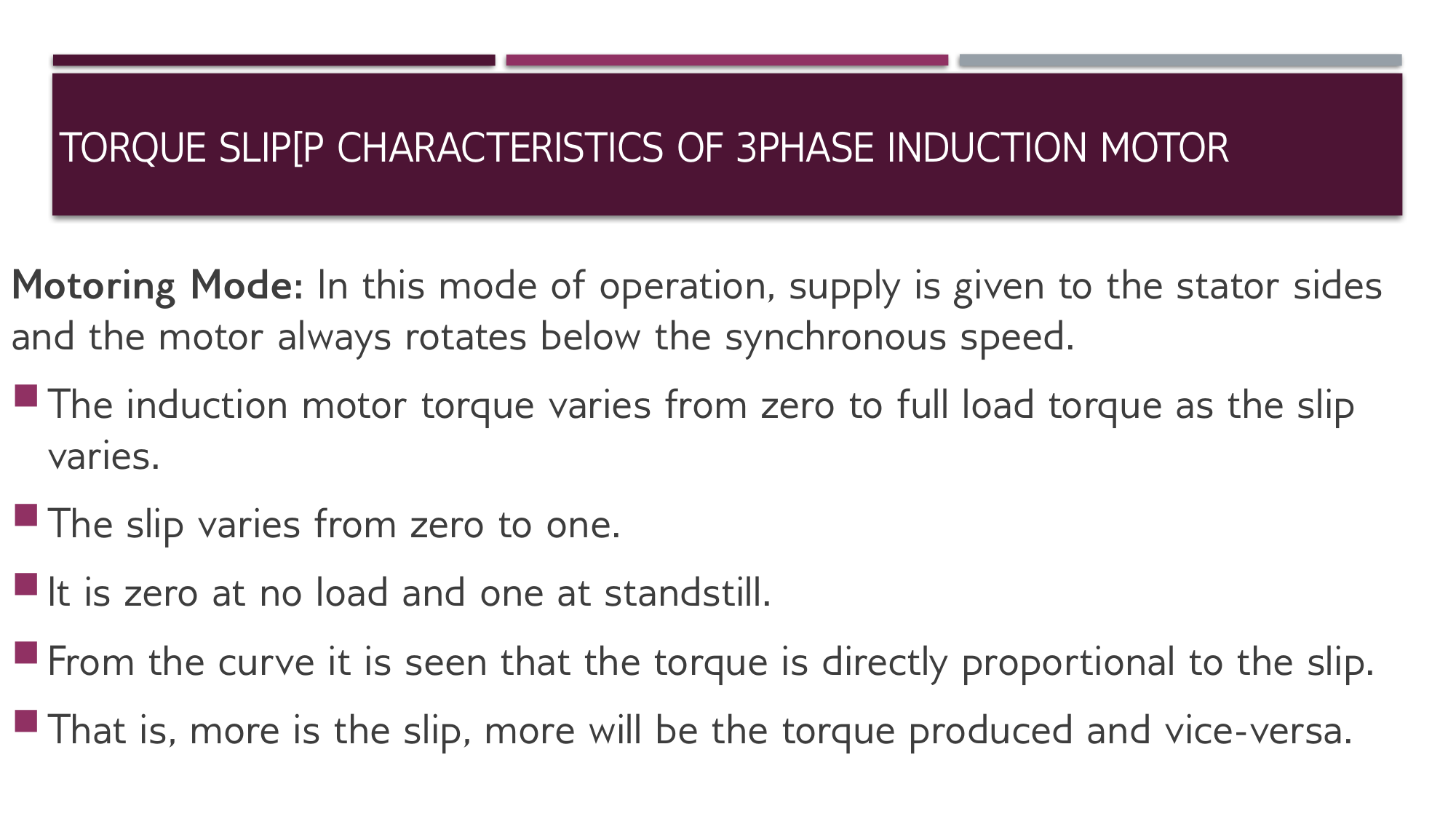

# Torque slip[p characteristics of 3phase induction motor

Motoring Mode: In this mode of operation, supply is given to the stator sides and the motor always rotates below the synchronous speed.
The induction motor torque varies from zero to full load torque as the slip varies.
The slip varies from zero to one.
It is zero at no load and one at standstill.
From the curve it is seen that the torque is directly proportional to the slip.
That is, more is the slip, more will be the torque produced and vice-versa.